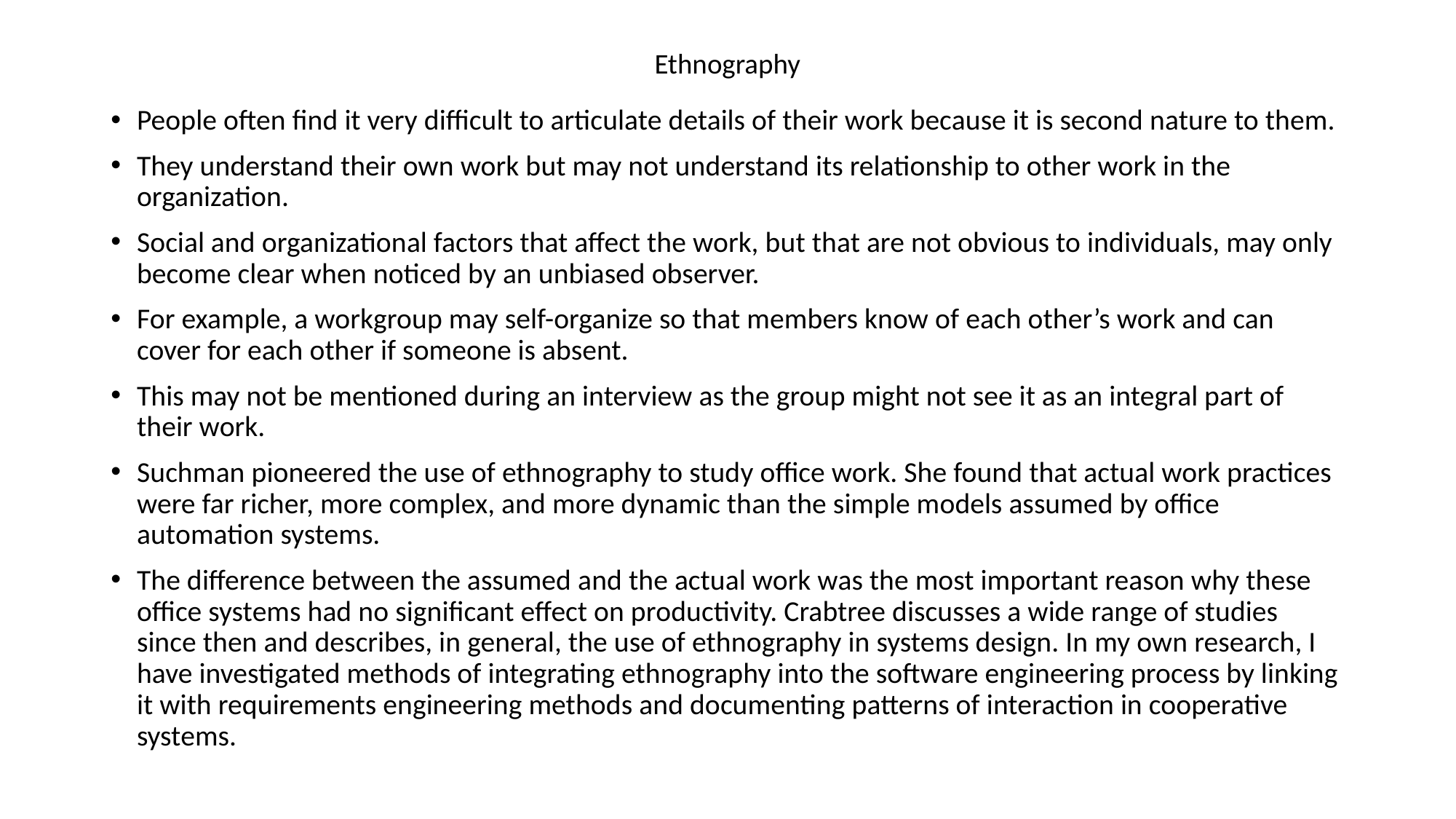

# Ethnography
People often find it very difficult to articulate details of their work because it is second nature to them.
They understand their own work but may not understand its relationship to other work in the organization.
Social and organizational factors that affect the work, but that are not obvious to individuals, may only become clear when noticed by an unbiased observer.
For example, a workgroup may self-organize so that members know of each other’s work and can cover for each other if someone is absent.
This may not be mentioned during an interview as the group might not see it as an integral part of their work.
Suchman pioneered the use of ethnography to study office work. She found that actual work practices were far richer, more complex, and more dynamic than the simple models assumed by office automation systems.
The difference between the assumed and the actual work was the most important reason why these office systems had no significant effect on productivity. Crabtree discusses a wide range of studies since then and describes, in general, the use of ethnography in systems design. In my own research, I have investigated methods of integrating ethnography into the software engineering process by linking it with requirements engineering methods and documenting patterns of interaction in cooperative systems.